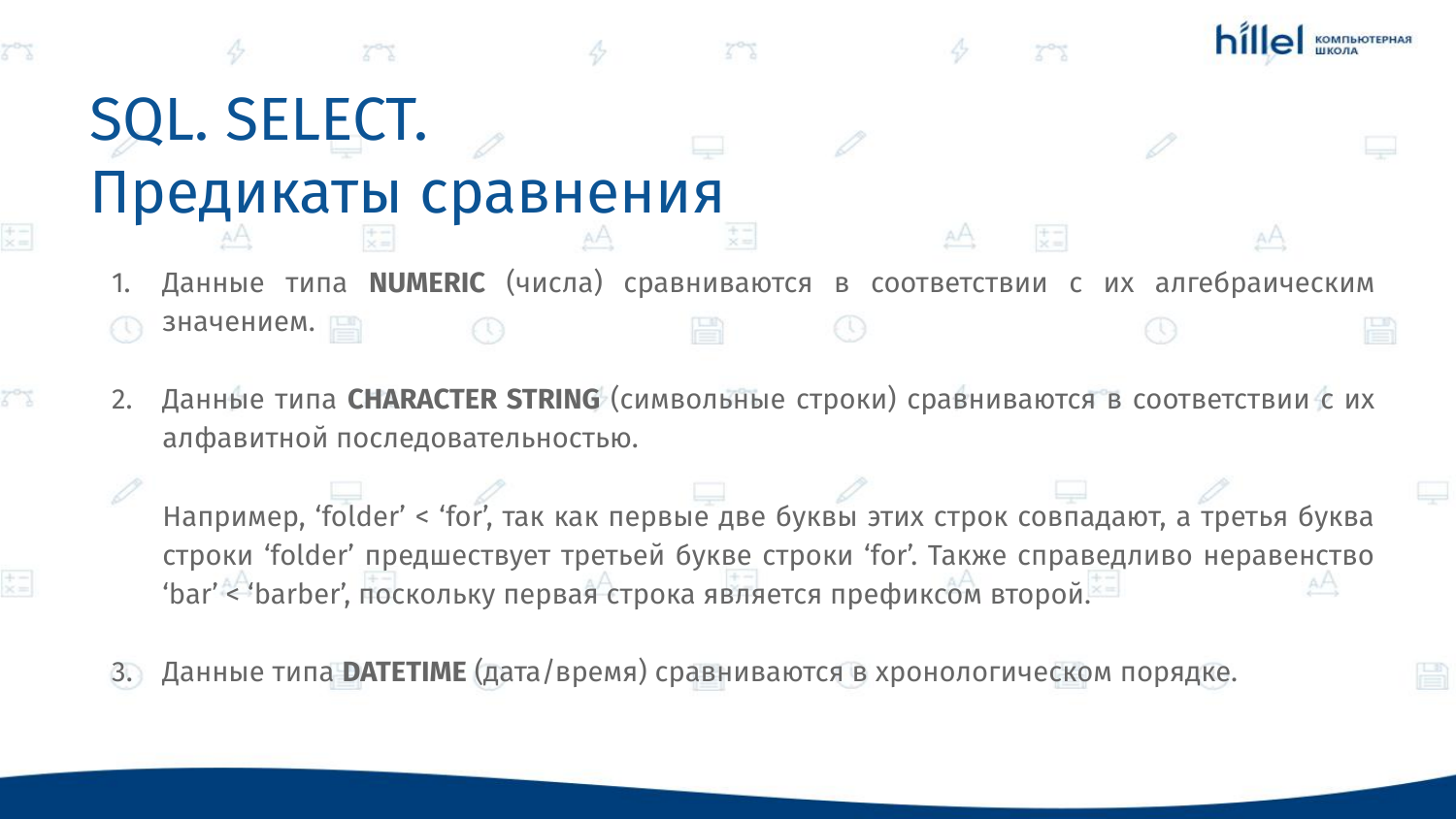

SQL. SELECT.
Предикаты сравнения
Данные типа NUMERIC (числа) сравниваются в соответствии с их алгебраическим значением.

Данные типа CHARACTER STRING (символьные строки) сравниваются в соответствии с их алфавитной последовательностью.

Например, ‘folder’ < ‘for’, так как первые две буквы этих строк совпадают, а третья буква строки ‘folder’ предшествует третьей букве строки ‘for’. Также справедливо неравенство ‘bar’ < ‘barber’, поскольку первая строка является префиксом второй.

Данные типа DATETIME (дата/время) сравниваются в хронологическом порядке.